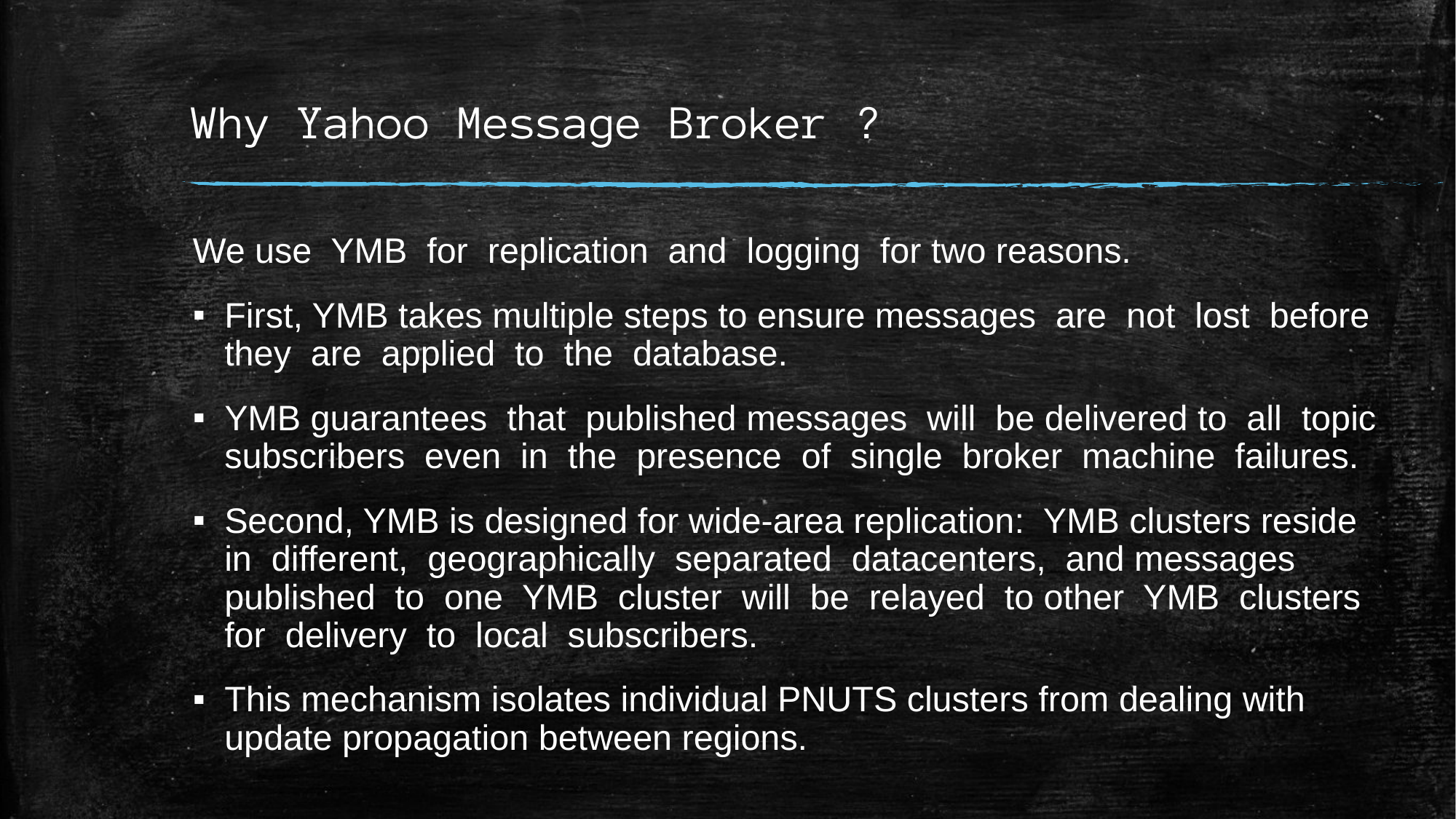

# Why Yahoo Message Broker ?
We use  YMB  for  replication  and  logging  for two reasons.
First, YMB takes multiple steps to ensure messages  are  not  lost  before  they  are  applied  to  the  database.
YMB guarantees  that  published messages  will  be delivered to  all  topic  subscribers  even  in  the  presence  of  single  broker  machine  failures.
Second, YMB is designed for wide-area replication:  YMB clusters reside  in  different,  geographically  separated  datacenters,  and messages  published  to  one  YMB  cluster  will  be  relayed  to other  YMB  clusters  for  delivery  to  local  subscribers.
This mechanism isolates individual PNUTS clusters from dealing with update propagation between regions.